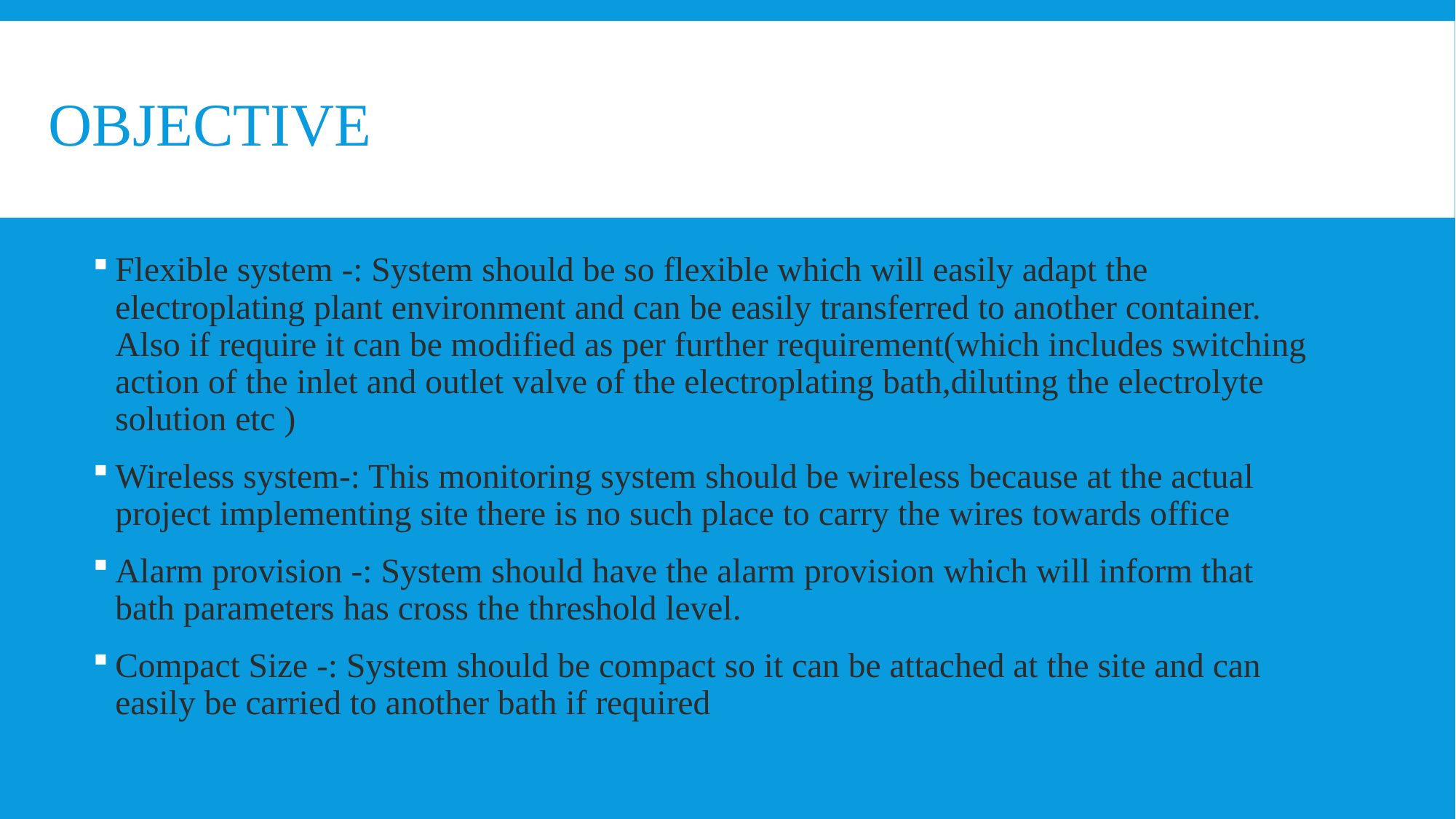

# Objective
Flexible system -: System should be so flexible which will easily adapt the electroplating plant environment and can be easily transferred to another container. Also if require it can be modified as per further requirement(which includes switching action of the inlet and outlet valve of the electroplating bath,diluting the electrolyte solution etc )
Wireless system-: This monitoring system should be wireless because at the actual project implementing site there is no such place to carry the wires towards office
Alarm provision -: System should have the alarm provision which will inform that bath parameters has cross the threshold level.
Compact Size -: System should be compact so it can be attached at the site and can easily be carried to another bath if required